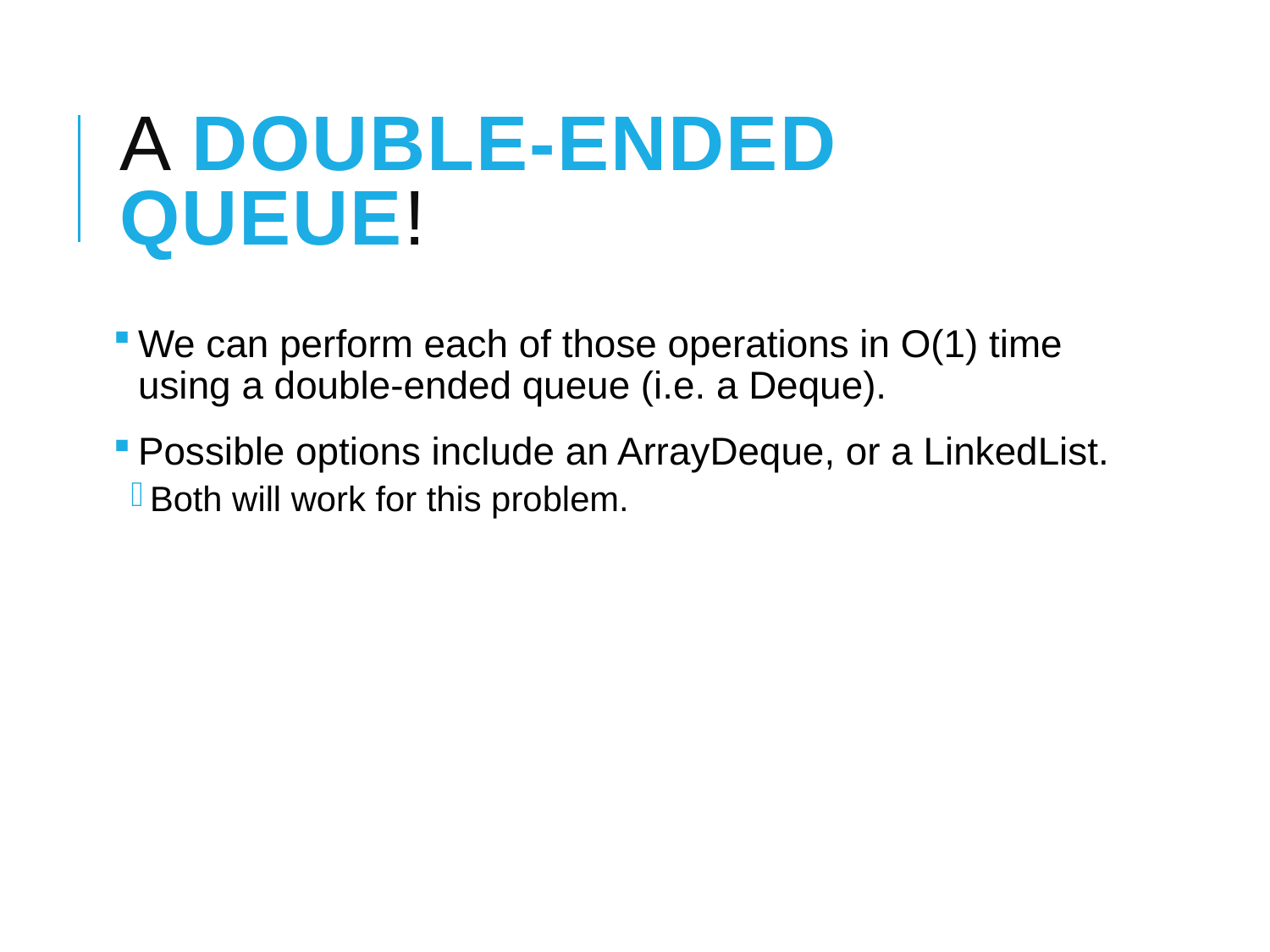

# A Double-ended Queue!
We can perform each of those operations in O(1) time using a double-ended queue (i.e. a Deque).
Possible options include an ArrayDeque, or a LinkedList.
Both will work for this problem.